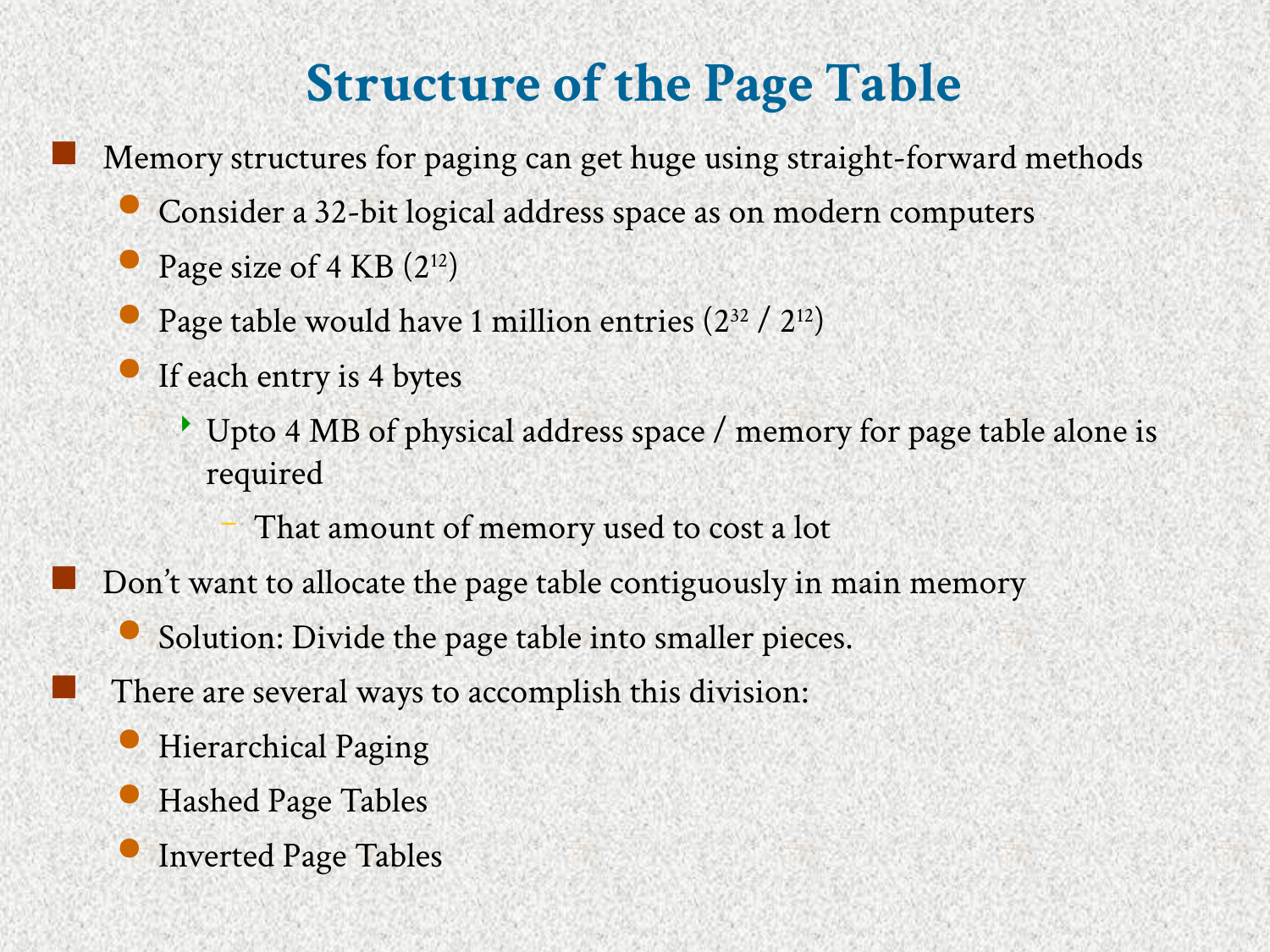

# Structure of the Page Table
Memory structures for paging can get huge using straight-forward methods
Consider a 32-bit logical address space as on modern computers
Page size of 4 KB (212)
Page table would have 1 million entries (232 / 212)
If each entry is 4 bytes
Upto 4 MB of physical address space / memory for page table alone is required
That amount of memory used to cost a lot
Don’t want to allocate the page table contiguously in main memory
Solution: Divide the page table into smaller pieces.
 There are several ways to accomplish this division:
Hierarchical Paging
Hashed Page Tables
Inverted Page Tables